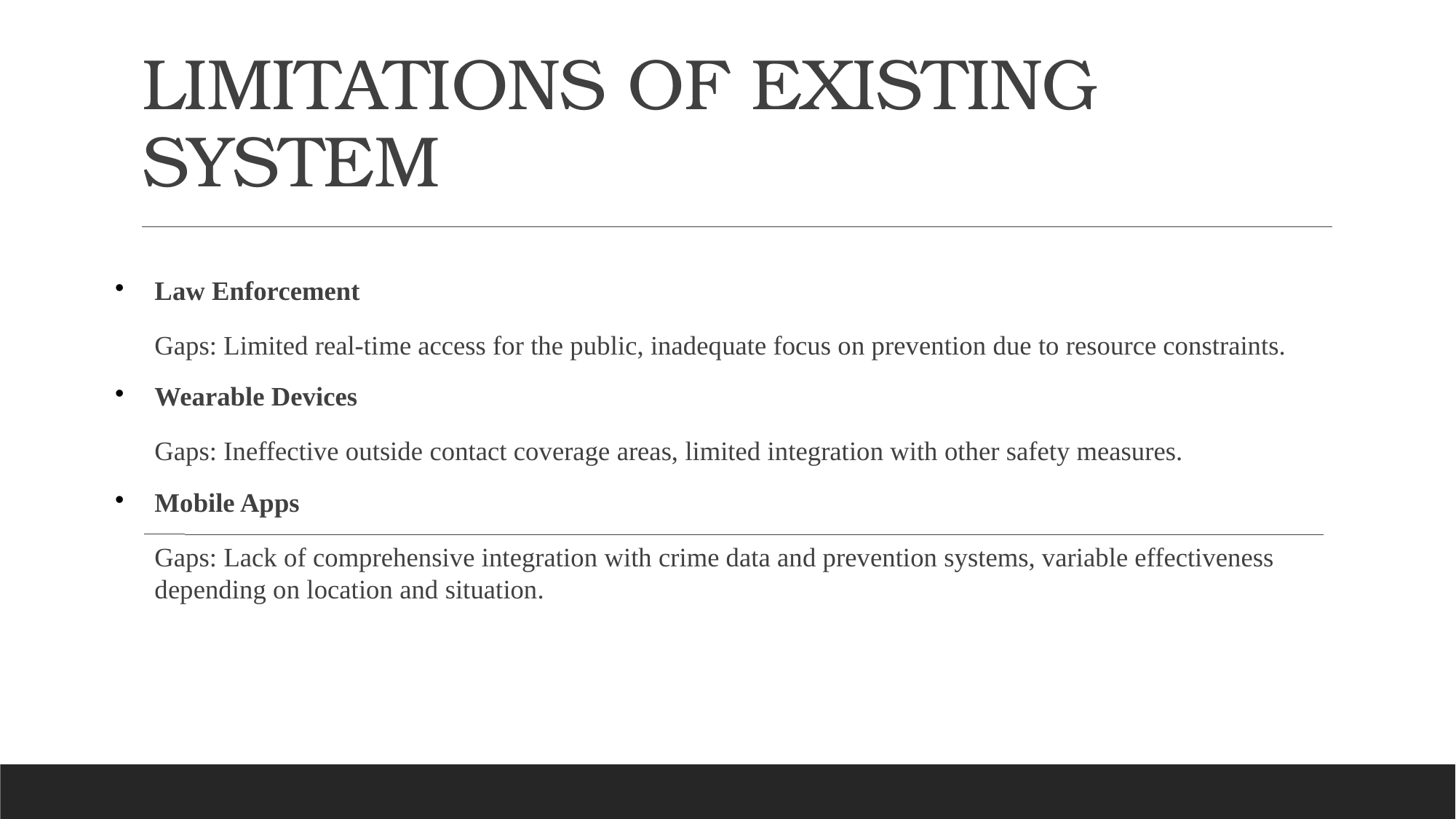

# LIMITATIONS OF EXISTING SYSTEM
Law Enforcement
Gaps: Limited real-time access for the public, inadequate focus on prevention due to resource constraints.
Wearable Devices
Gaps: Ineffective outside contact coverage areas, limited integration with other safety measures.
Mobile Apps
Gaps: Lack of comprehensive integration with crime data and prevention systems, variable effectiveness    depending on location and situation.